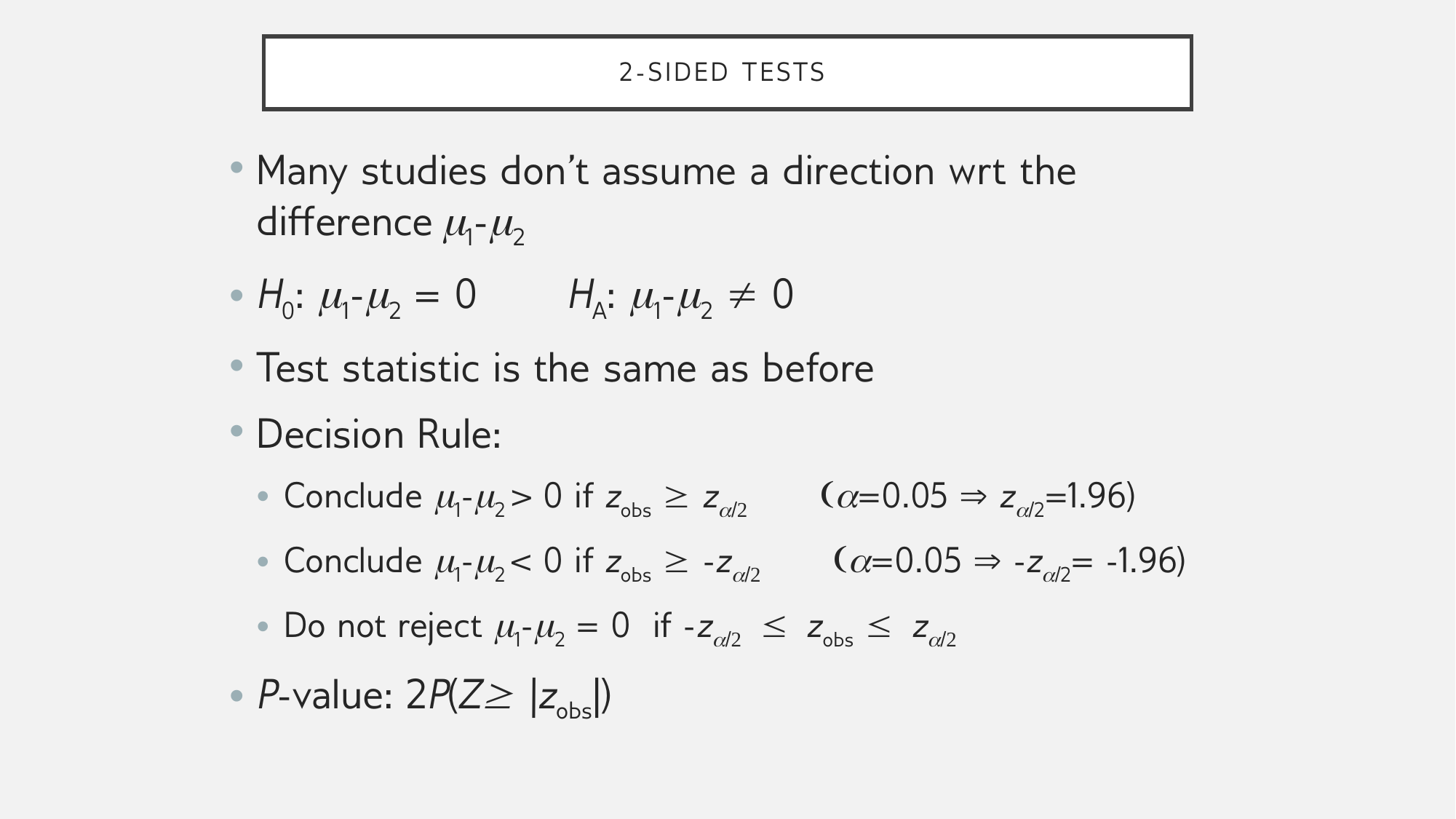

# 2-Sided Tests
Many studies don’t assume a direction wrt the difference μ1-μ2
H0: μ1-μ2 = 0       HA: μ1-μ2 ≠ 0
Test statistic is the same as before
Decision Rule:
Conclude μ1-μ2 > 0 if zobs ≥ zα/2    (α=0.05 ⇒ zα/2=1.96)
Conclude μ1-μ2 < 0 if zobs ≥ -zα/2    (α=0.05 ⇒ -zα/2= -1.96)
Do not reject μ1-μ2 = 0  if -zα/2 ≤ zobs ≤ zα/2
P-value: 2P(Z≥ |zobs|)